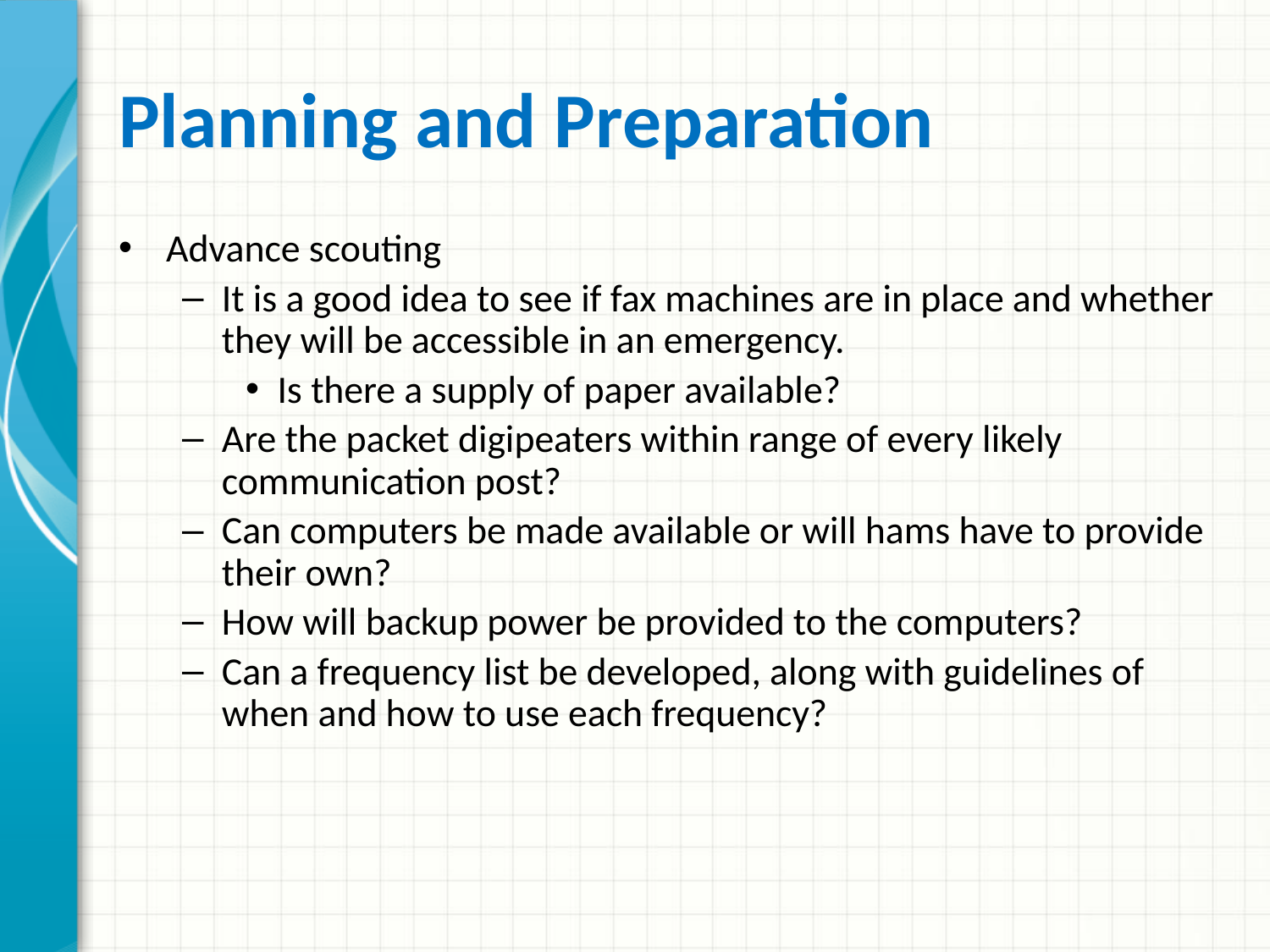

# Planning and Preparation
Advance scouting
It is a good idea to see if fax machines are in place and whether they will be accessible in an emergency.
Is there a supply of paper available?
Are the packet digipeaters within range of every likely communication post?
Can computers be made available or will hams have to provide their own?
How will backup power be provided to the computers?
Can a frequency list be developed, along with guidelines of when and how to use each frequency?